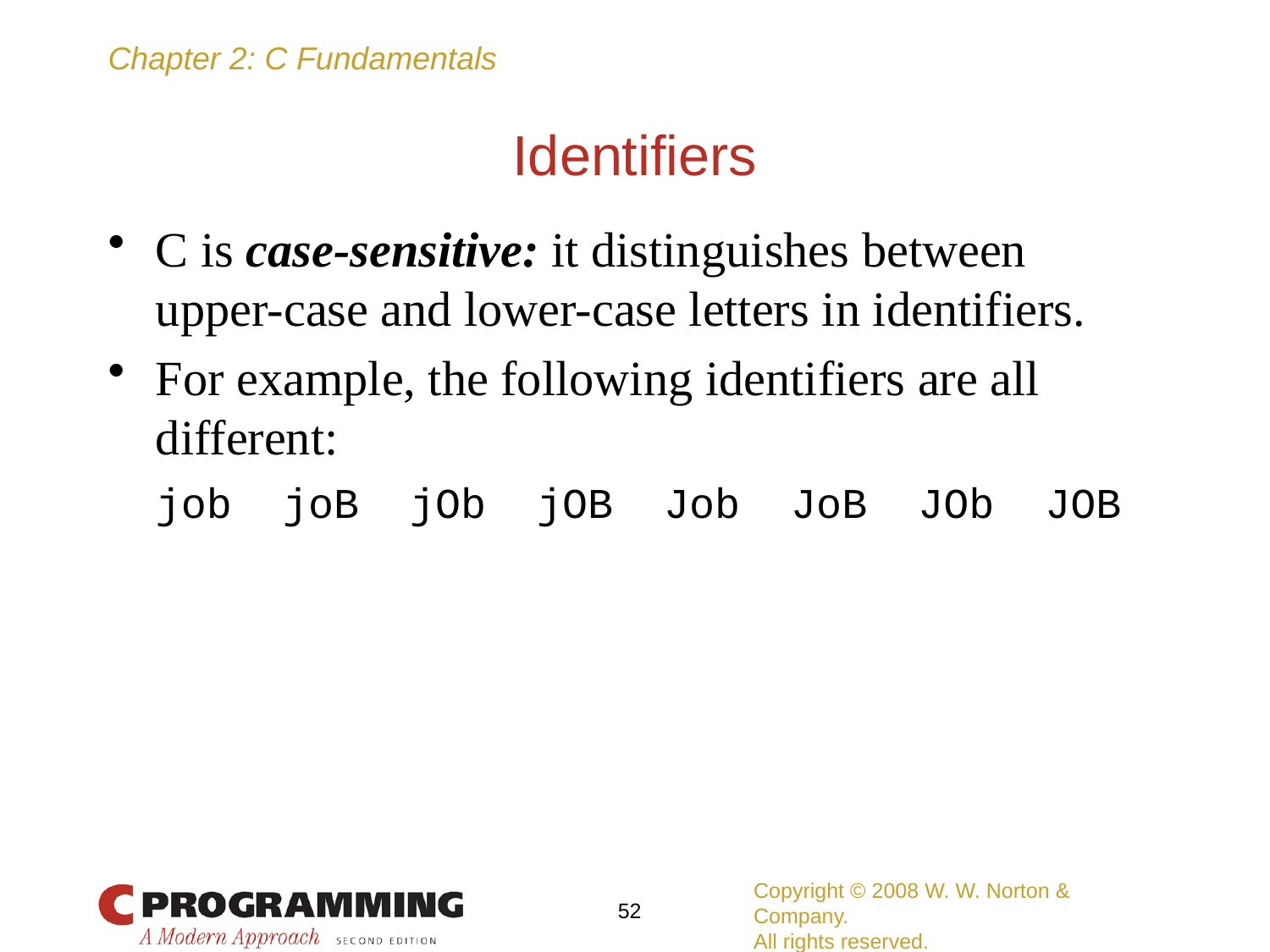

# Identifiers
C is case-sensitive: it distinguishes between upper-case and lower-case letters in identifiers.
For example, the following identifiers are all different:
	job  joB  jOb  jOB  Job  JoB  JOb  JOB

Copyright © 2008 W. W. Norton & Company.
All rights reserved.
52